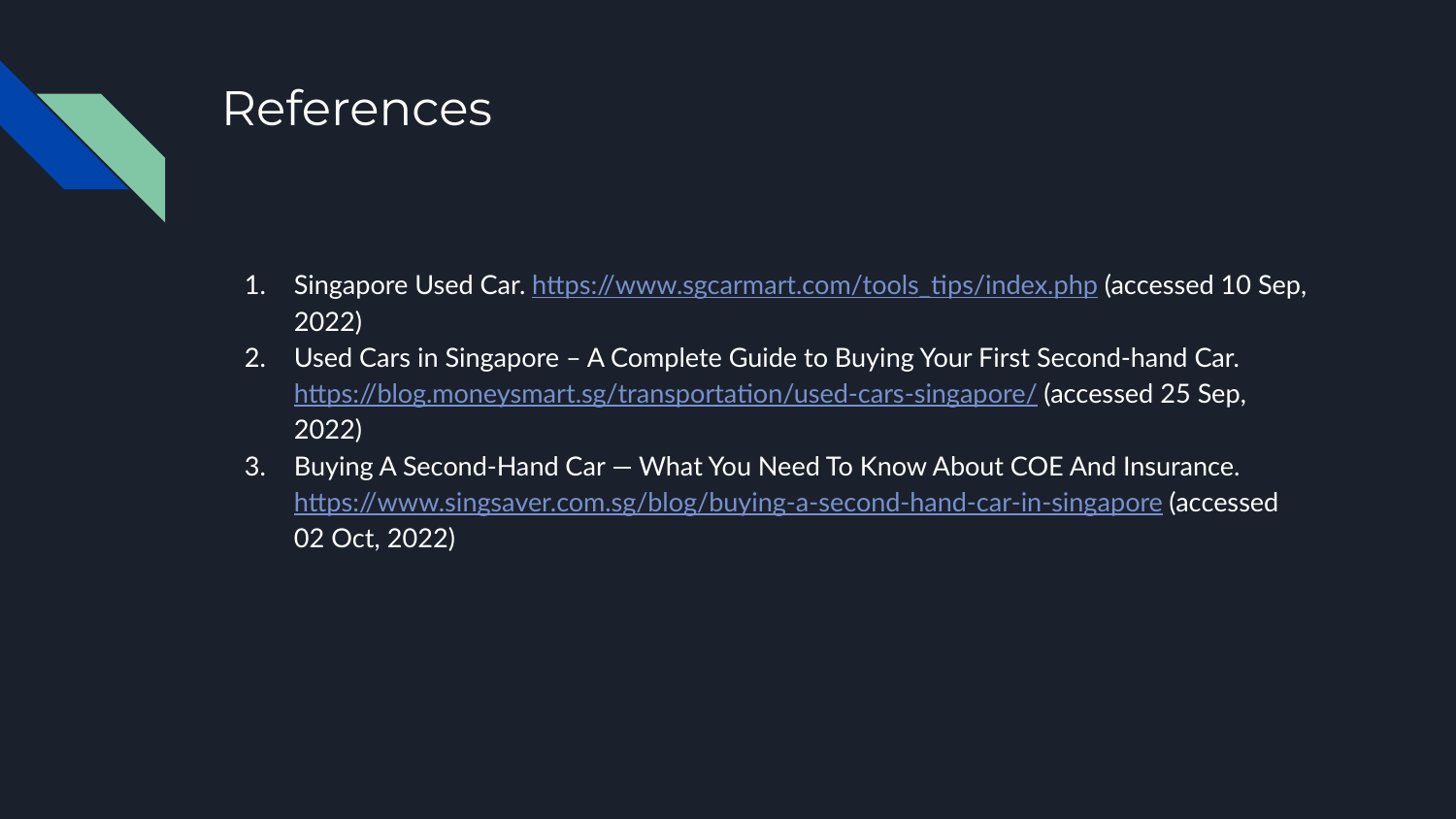

# References
Singapore Used Car. https://www.sgcarmart.com/tools_tips/index.php (accessed 10 Sep, 2022)
Used Cars in Singapore – A Complete Guide to Buying Your First Second-hand Car. https://blog.moneysmart.sg/transportation/used-cars-singapore/ (accessed 25 Sep, 2022)
Buying A Second-Hand Car — What You Need To Know About COE And Insurance. https://www.singsaver.com.sg/blog/buying-a-second-hand-car-in-singapore (accessed 02 Oct, 2022)